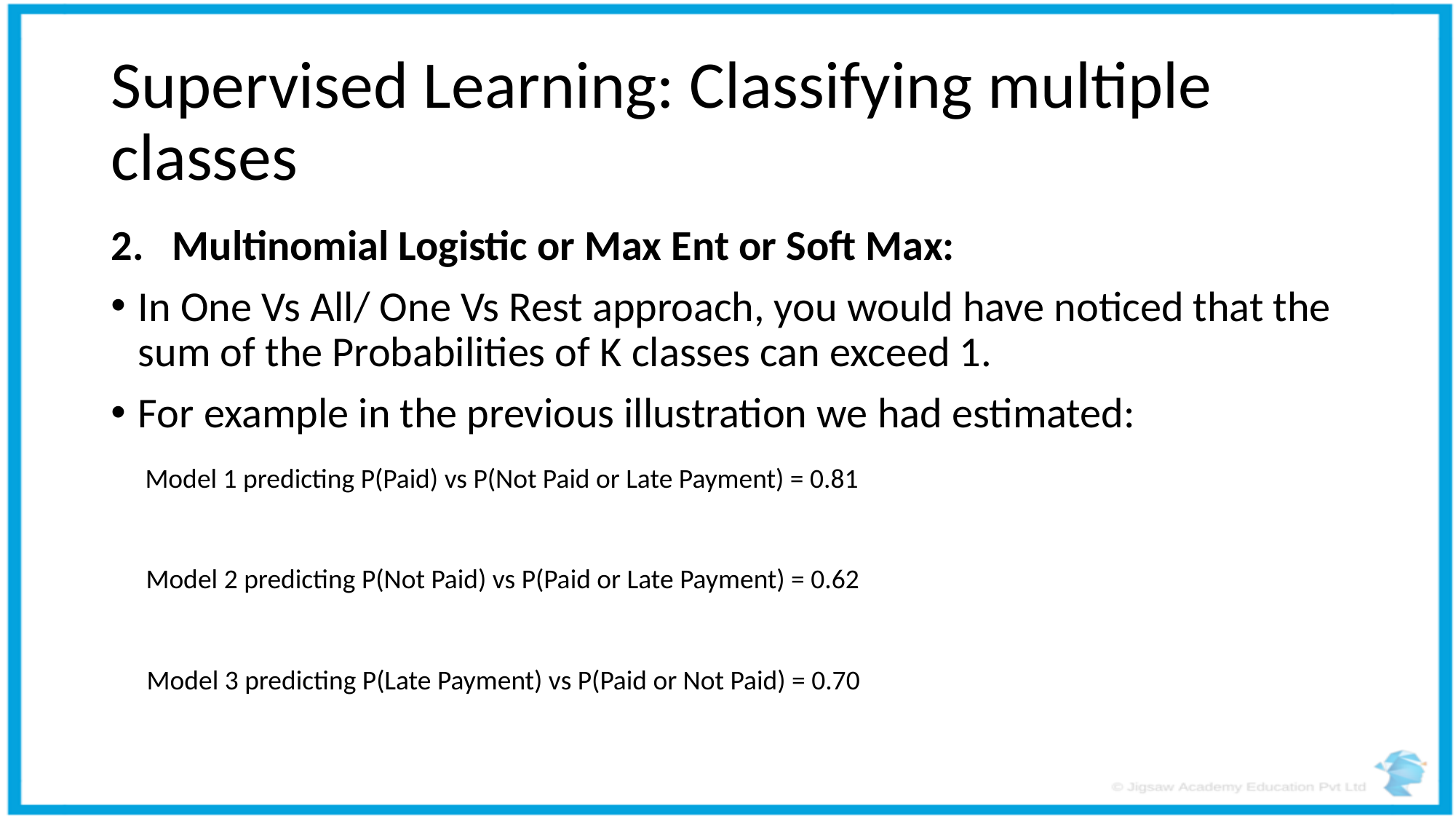

# Supervised Learning: Classifying multiple classes
Multinomial Logistic or Max Ent or Soft Max:
In One Vs All/ One Vs Rest approach, you would have noticed that the sum of the Probabilities of K classes can exceed 1.
For example in the previous illustration we had estimated:

Model 1 predicting P(Paid) vs P(Not Paid or Late Payment) = 0.81
Model 2 predicting P(Not Paid) vs P(Paid or Late Payment) = 0.62
Model 3 predicting P(Late Payment) vs P(Paid or Not Paid) = 0.70